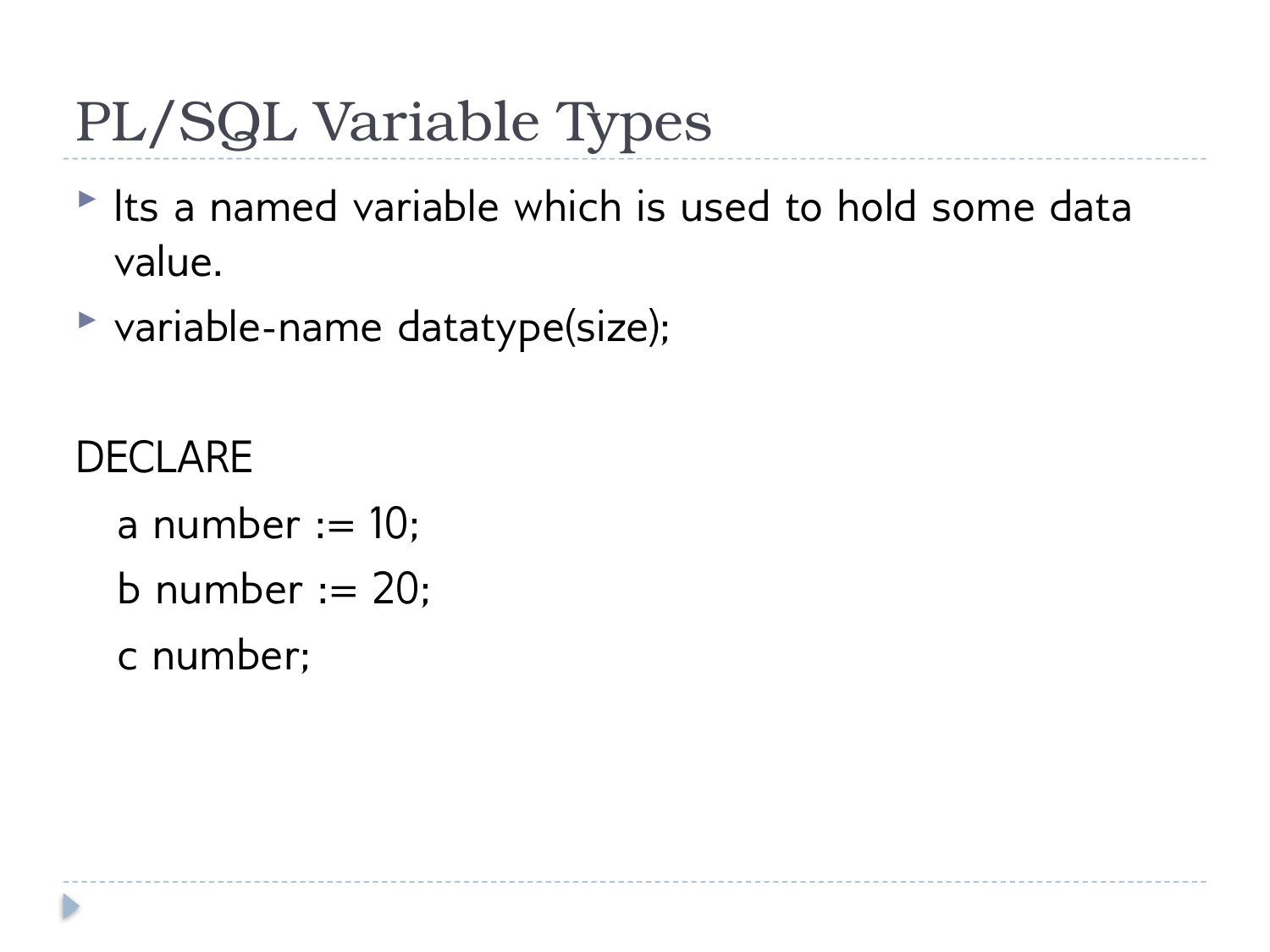

# PL/SQL Variable Types
Its a named variable which is used to hold some data value.
variable-name datatype(size);

DECLARE
   a number := 10;
   b number := 20;
   c number;